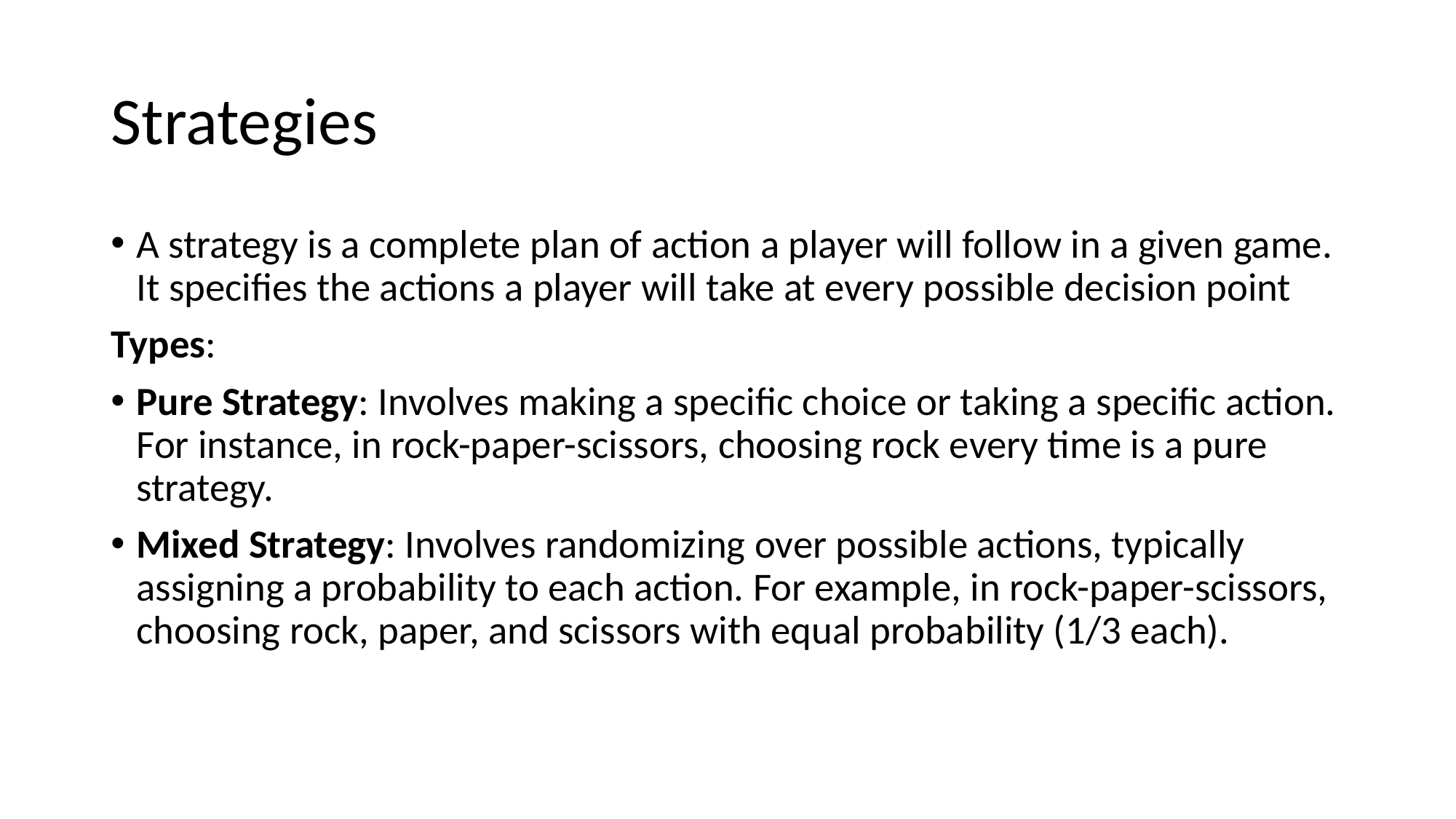

# Strategies
A strategy is a complete plan of action a player will follow in a given game. It specifies the actions a player will take at every possible decision point
Types:
Pure Strategy: Involves making a specific choice or taking a specific action. For instance, in rock-paper-scissors, choosing rock every time is a pure strategy.
Mixed Strategy: Involves randomizing over possible actions, typically assigning a probability to each action. For example, in rock-paper-scissors, choosing rock, paper, and scissors with equal probability (1/3 each).